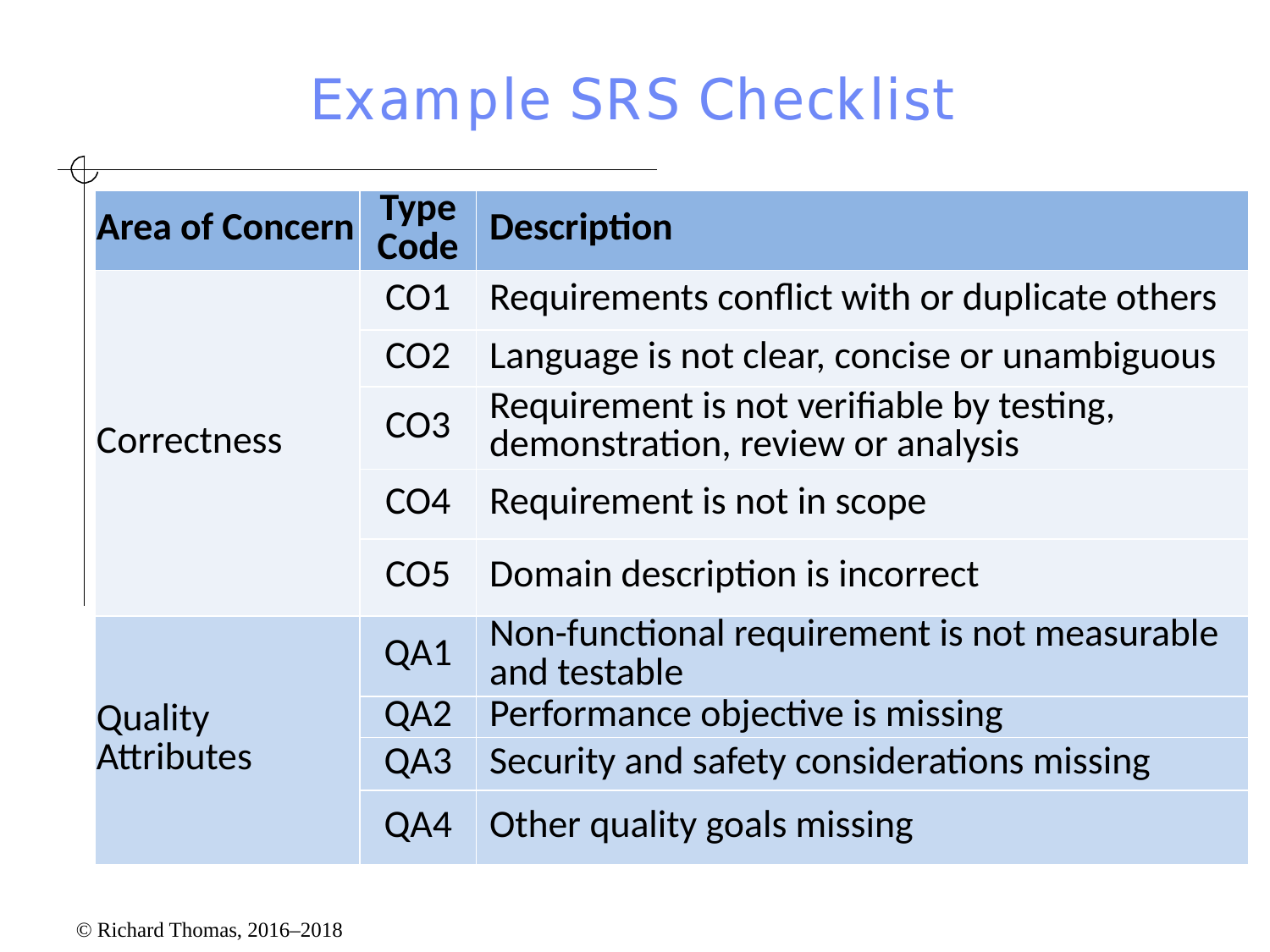

# Example SRS Checklist
| Area of Concern | Type Code | Description |
| --- | --- | --- |
| Correctness | CO1 | Requirements conflict with or duplicate others |
|  | CO2 | Language is not clear, concise or unambiguous |
|  | CO3 | Requirement is not verifiable by testing, demonstration, review or analysis |
|  | CO4 | Requirement is not in scope |
|  | CO5 | Domain description is incorrect |
| Quality Attributes | QA1 | Non-functional requirement is not measurable and testable |
|  | QA2 | Performance objective is missing |
|  | QA3 | Security and safety considerations missing |
|  | QA4 | Other quality goals missing |